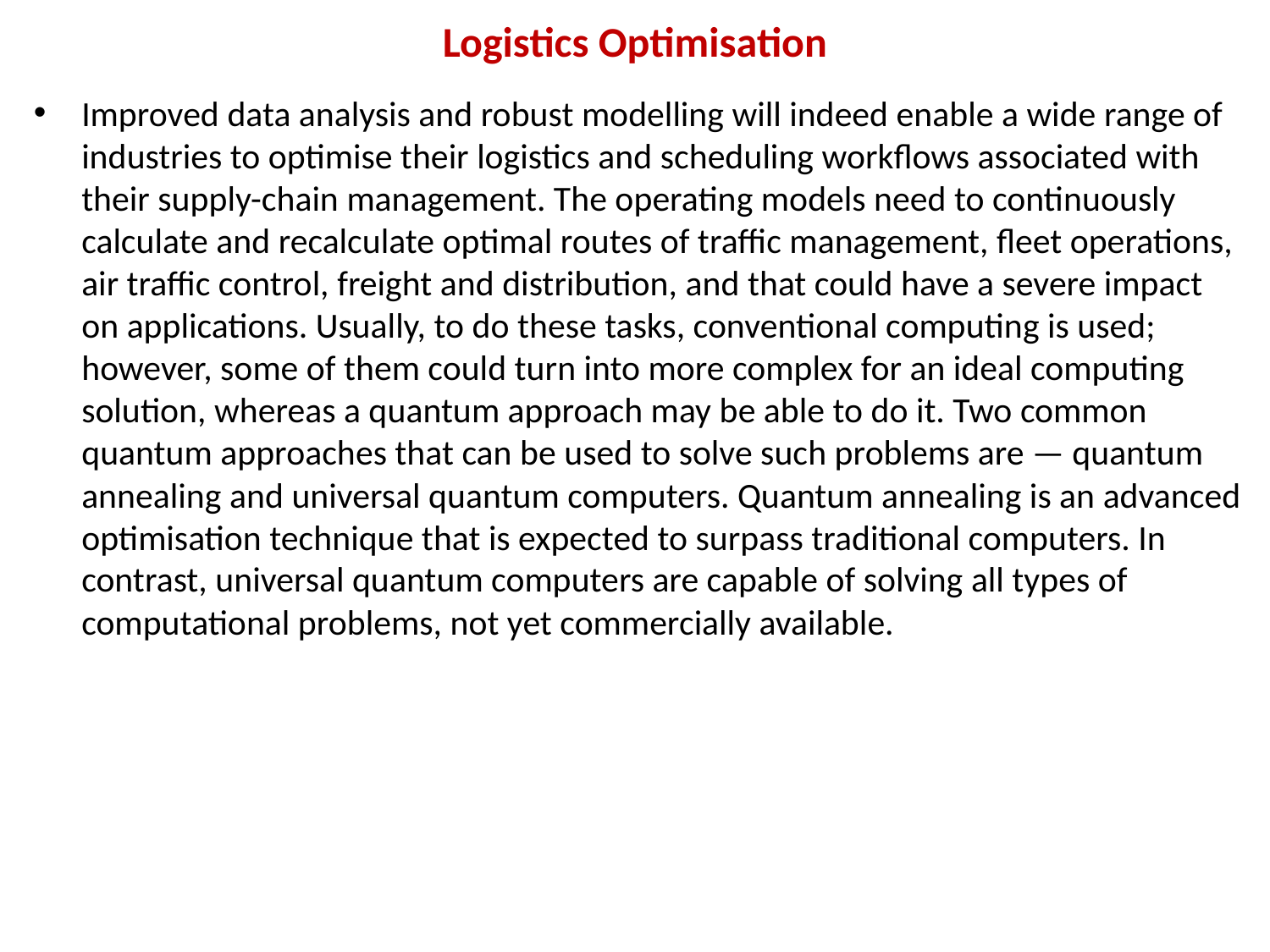

# Logistics Optimisation
Improved data analysis and robust modelling will indeed enable a wide range of industries to optimise their logistics and scheduling workflows associated with their supply-chain management. The operating models need to continuously calculate and recalculate optimal routes of traffic management, fleet operations, air traffic control, freight and distribution, and that could have a severe impact on applications. Usually, to do these tasks, conventional computing is used; however, some of them could turn into more complex for an ideal computing solution, whereas a quantum approach may be able to do it. Two common quantum approaches that can be used to solve such problems are — quantum annealing and universal quantum computers. Quantum annealing is an advanced optimisation technique that is expected to surpass traditional computers. In contrast, universal quantum computers are capable of solving all types of computational problems, not yet commercially available.